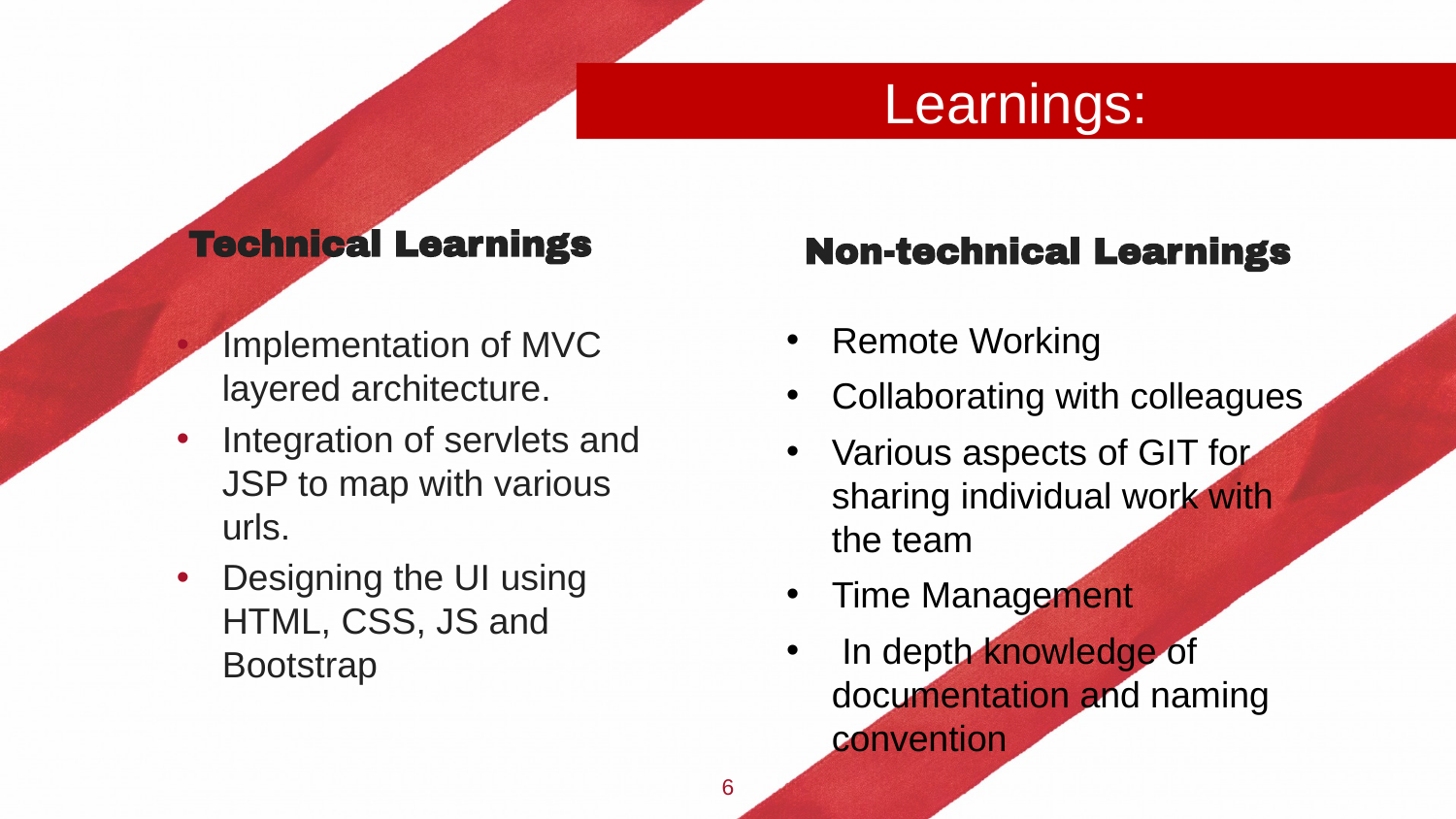

Learnings:
 Technical Learnings

Implementation of MVC layered architecture.
Integration of servlets and JSP to map with various urls.
Designing the UI using HTML, CSS, JS and Bootstrap
Non-technical Learnings

Remote Working
Collaborating with colleagues
Various aspects of GIT for sharing individual work with the team
Time Management
 In depth knowledge of documentation and naming convention
6